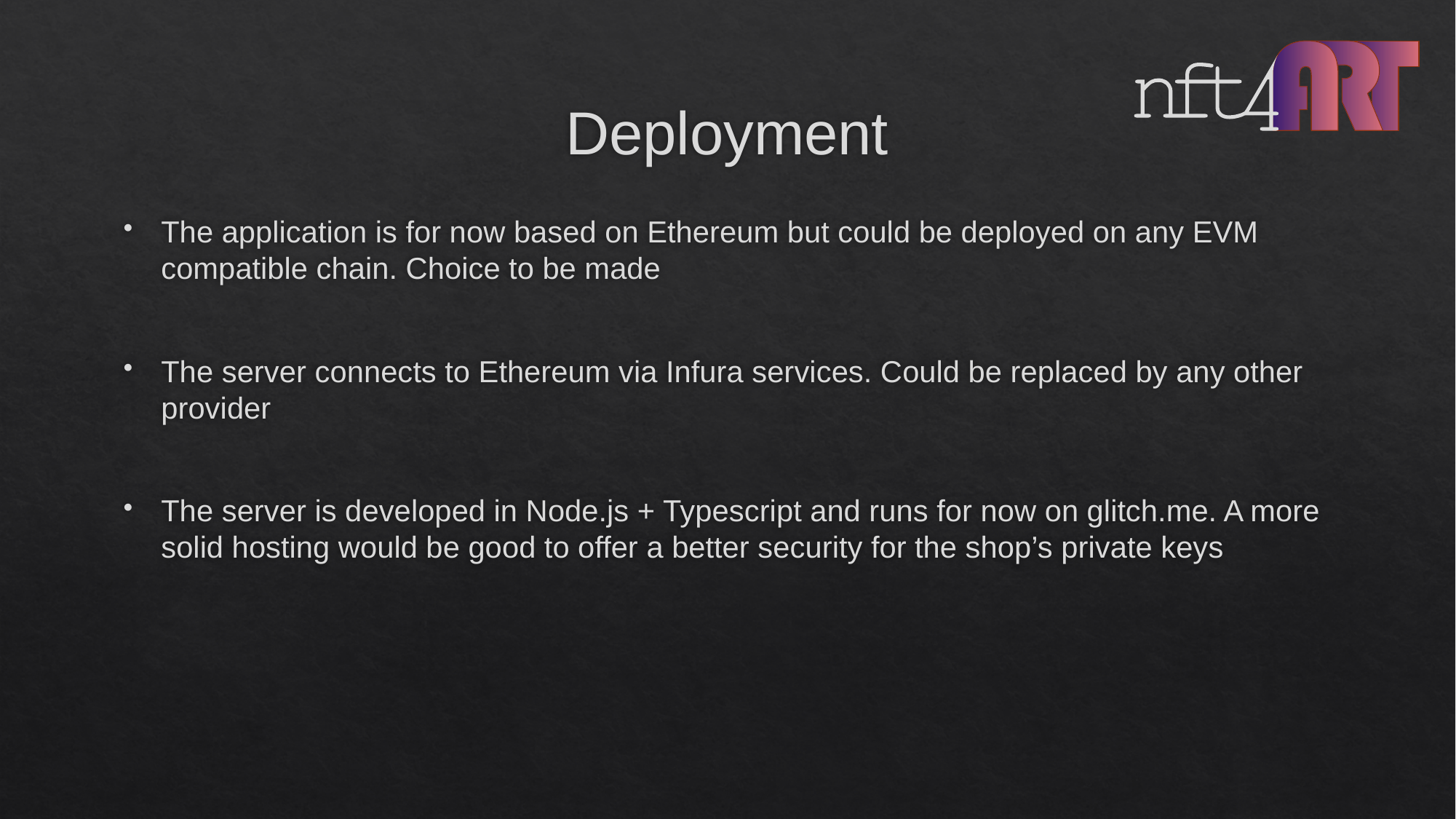

# Deployment
The application is for now based on Ethereum but could be deployed on any EVM compatible chain. Choice to be made

The server connects to Ethereum via Infura services. Could be replaced by any other provider

The server is developed in Node.js + Typescript and runs for now on glitch.me. A more solid hosting would be good to offer a better security for the shop’s private keys